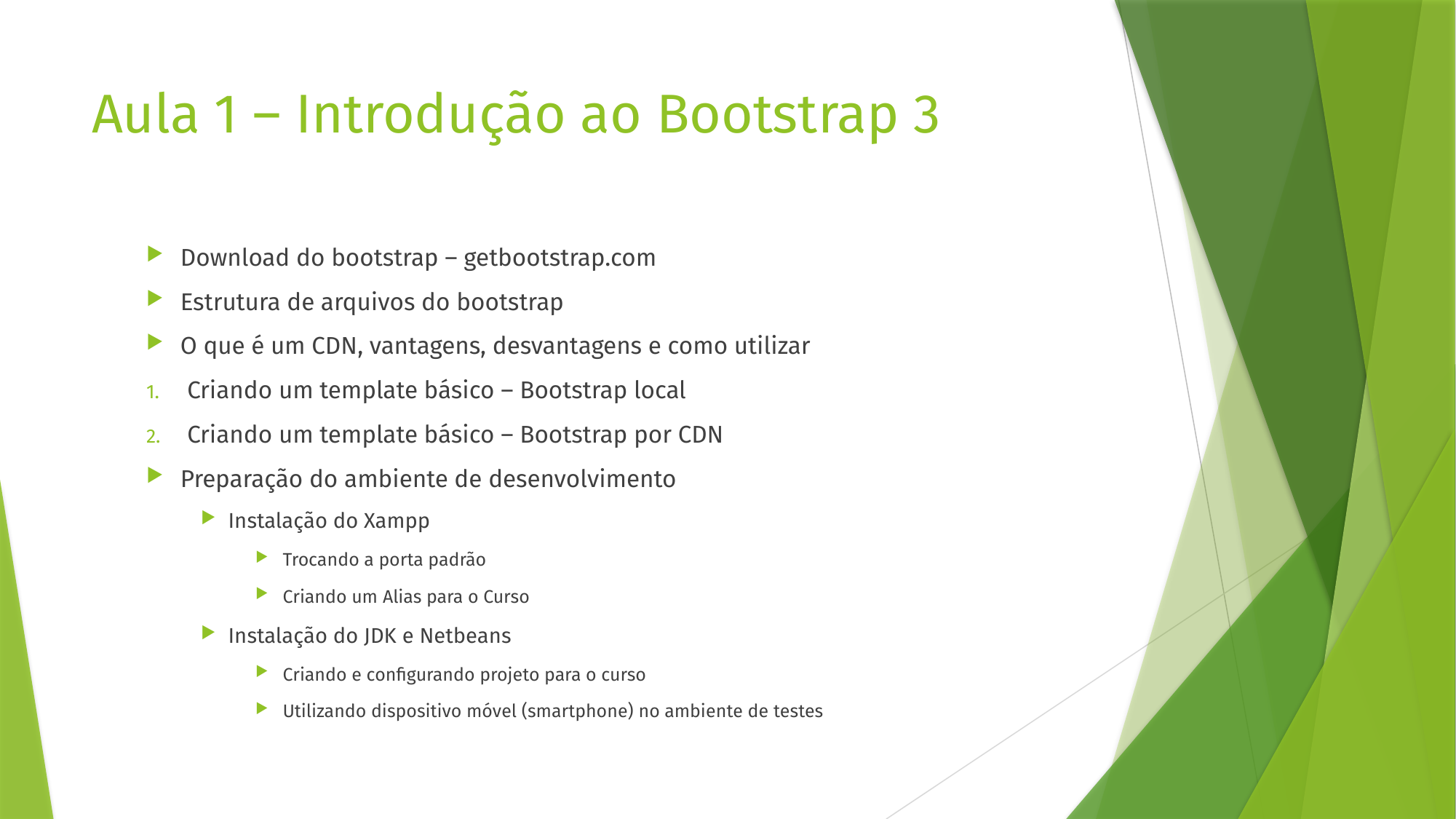

# Aula 1 – Introdução ao Bootstrap 3

Download do bootstrap – getbootstrap.com
Estrutura de arquivos do bootstrap
O que é um CDN, vantagens, desvantagens e como utilizar
Criando um template básico – Bootstrap local
Criando um template básico – Bootstrap por CDN
Preparação do ambiente de desenvolvimento
Instalação do Xampp
Trocando a porta padrão
Criando um Alias para o Curso
Instalação do JDK e Netbeans
Criando e configurando projeto para o curso
Utilizando dispositivo móvel (smartphone) no ambiente de testes